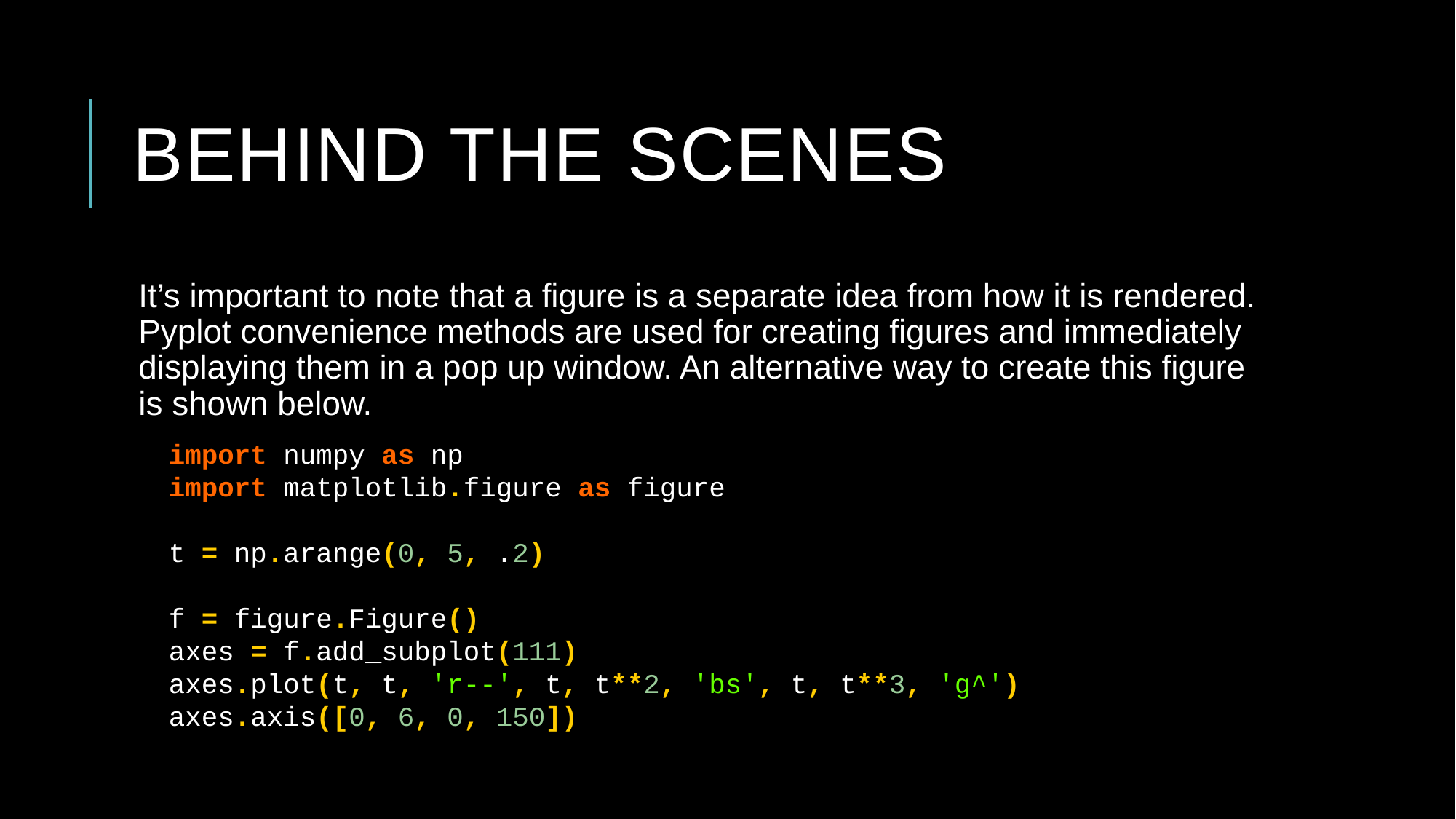

# Behind the scenes
It’s important to note that a figure is a separate idea from how it is rendered. Pyplot convenience methods are used for creating figures and immediately displaying them in a pop up window. An alternative way to create this figure is shown below.
import numpy as np
import matplotlib.figure as figure
t = np.arange(0, 5, .2)
f = figure.Figure()
axes = f.add_subplot(111)
axes.plot(t, t, 'r--', t, t**2, 'bs', t, t**3, 'g^')
axes.axis([0, 6, 0, 150])